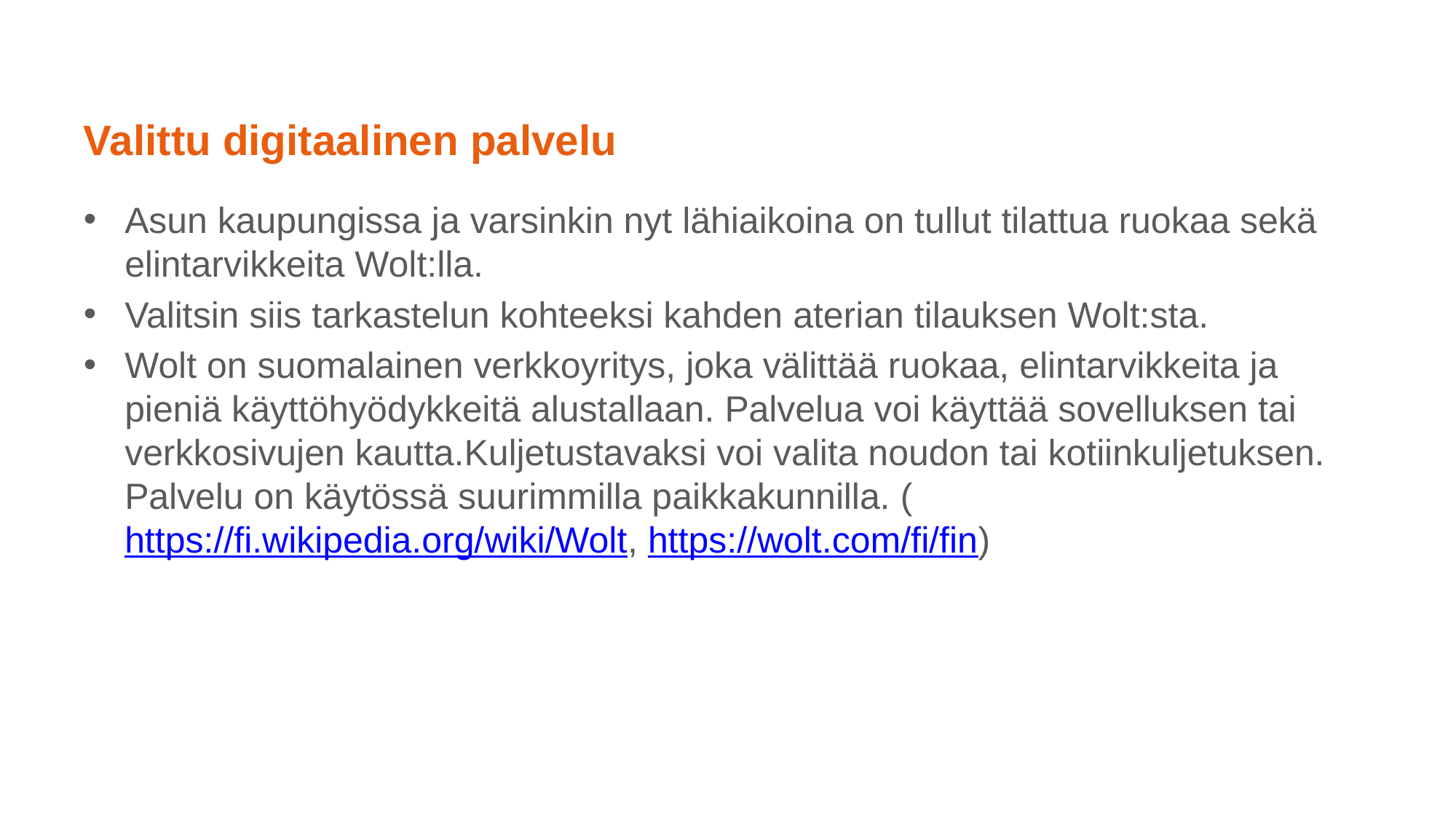

# Valittu digitaalinen palvelu
Asun kaupungissa ja varsinkin nyt lähiaikoina on tullut tilattua ruokaa sekä elintarvikkeita Wolt:lla.
Valitsin siis tarkastelun kohteeksi kahden aterian tilauksen Wolt:sta.
Wolt on suomalainen verkkoyritys, joka välittää ruokaa, elintarvikkeita ja pieniä käyttöhyödykkeitä alustallaan. Palvelua voi käyttää sovelluksen tai verkkosivujen kautta.Kuljetustavaksi voi valita noudon tai kotiinkuljetuksen. Palvelu on käytössä suurimmilla paikkakunnilla. (https://fi.wikipedia.org/wiki/Wolt, https://wolt.com/fi/fin)